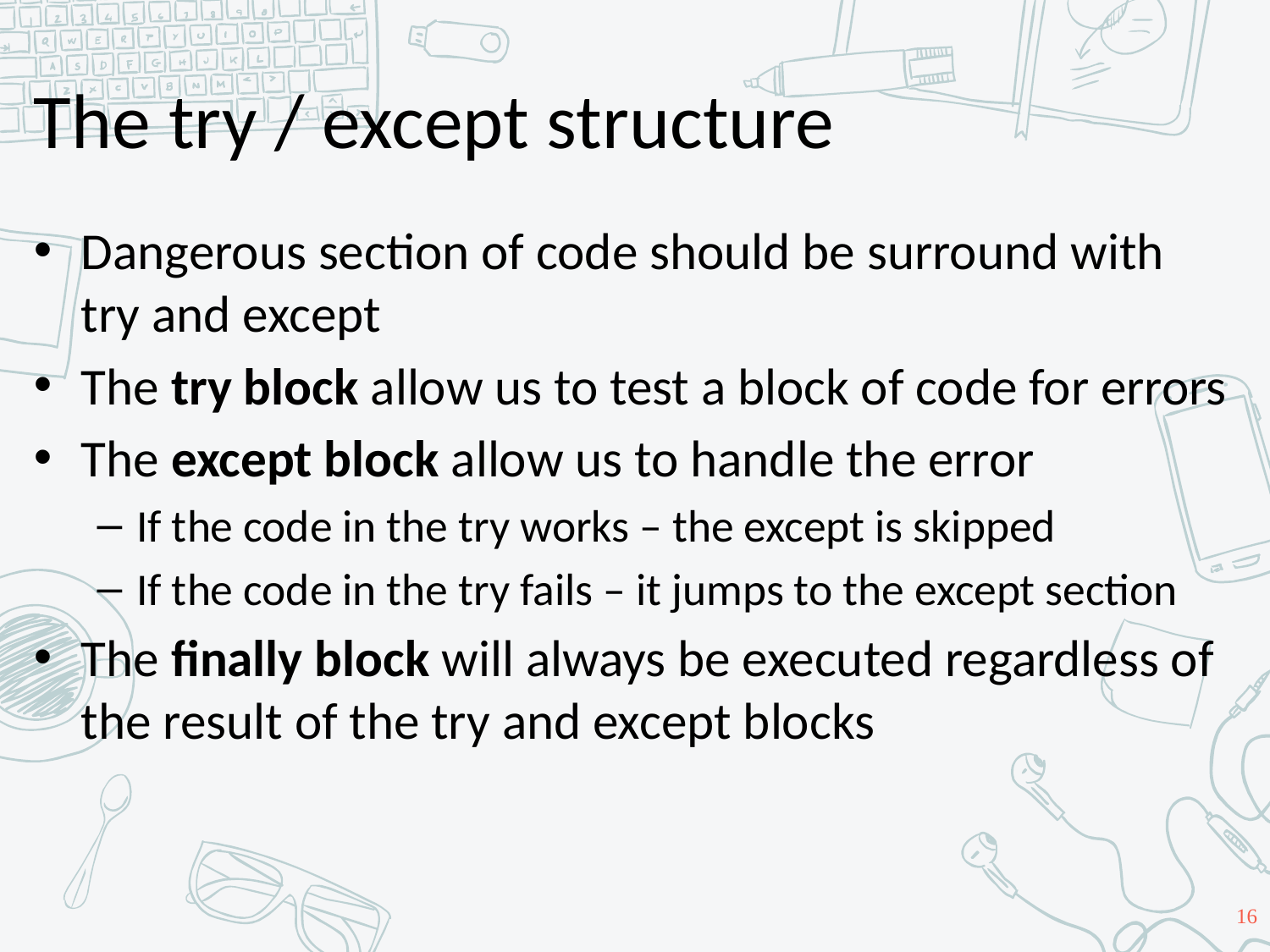

# The try / except structure
Dangerous section of code should be surround with try and except
The try block allow us to test a block of code for errors
The except block allow us to handle the error
If the code in the try works – the except is skipped
If the code in the try fails – it jumps to the except section
The finally block will always be executed regardless of the result of the try and except blocks

16